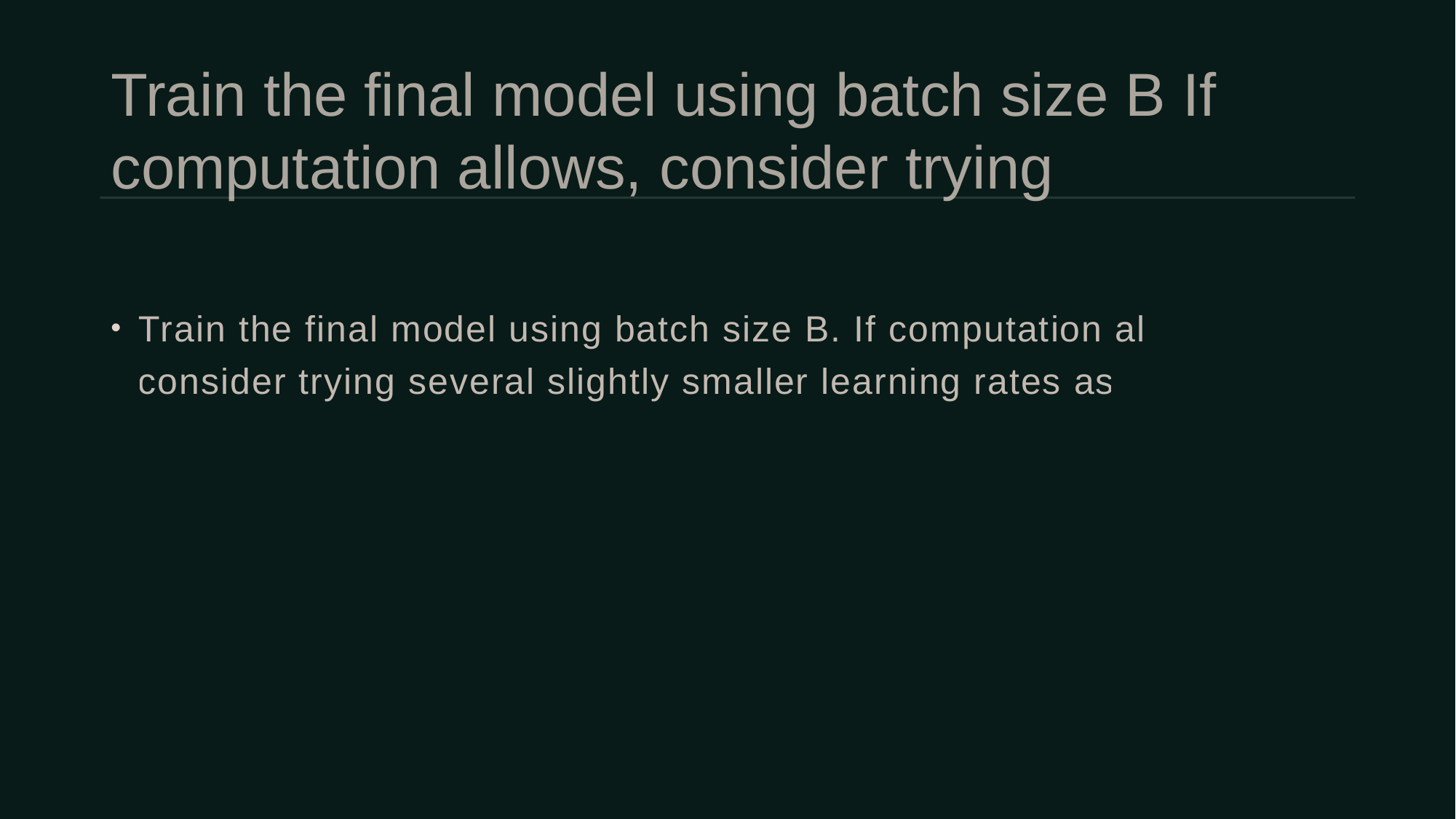

# Train the final model using batch size B If computation allows, consider trying
Train the final model using batch size B. If computation allows, consider trying several slightly smaller learning rates as well.